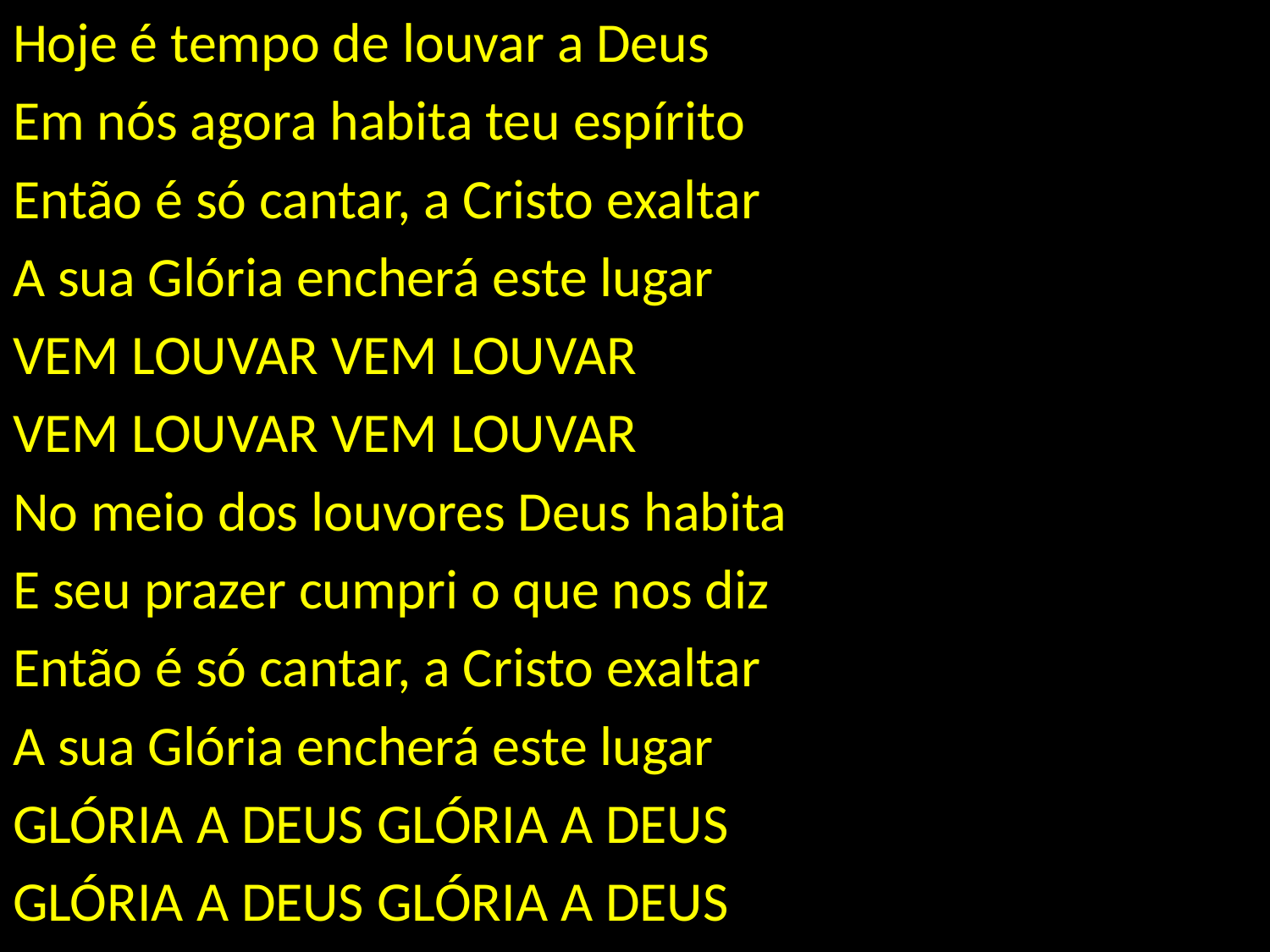

Hoje é tempo de louvar a Deus
Em nós agora habita teu espírito
Então é só cantar, a Cristo exaltar
A sua Glória encherá este lugar
VEM LOUVAR VEM LOUVAR
VEM LOUVAR VEM LOUVAR
No meio dos louvores Deus habita
E seu prazer cumpri o que nos diz
Então é só cantar, a Cristo exaltar
A sua Glória encherá este lugar
GLÓRIA A DEUS GLÓRIA A DEUS
GLÓRIA A DEUS GLÓRIA A DEUS